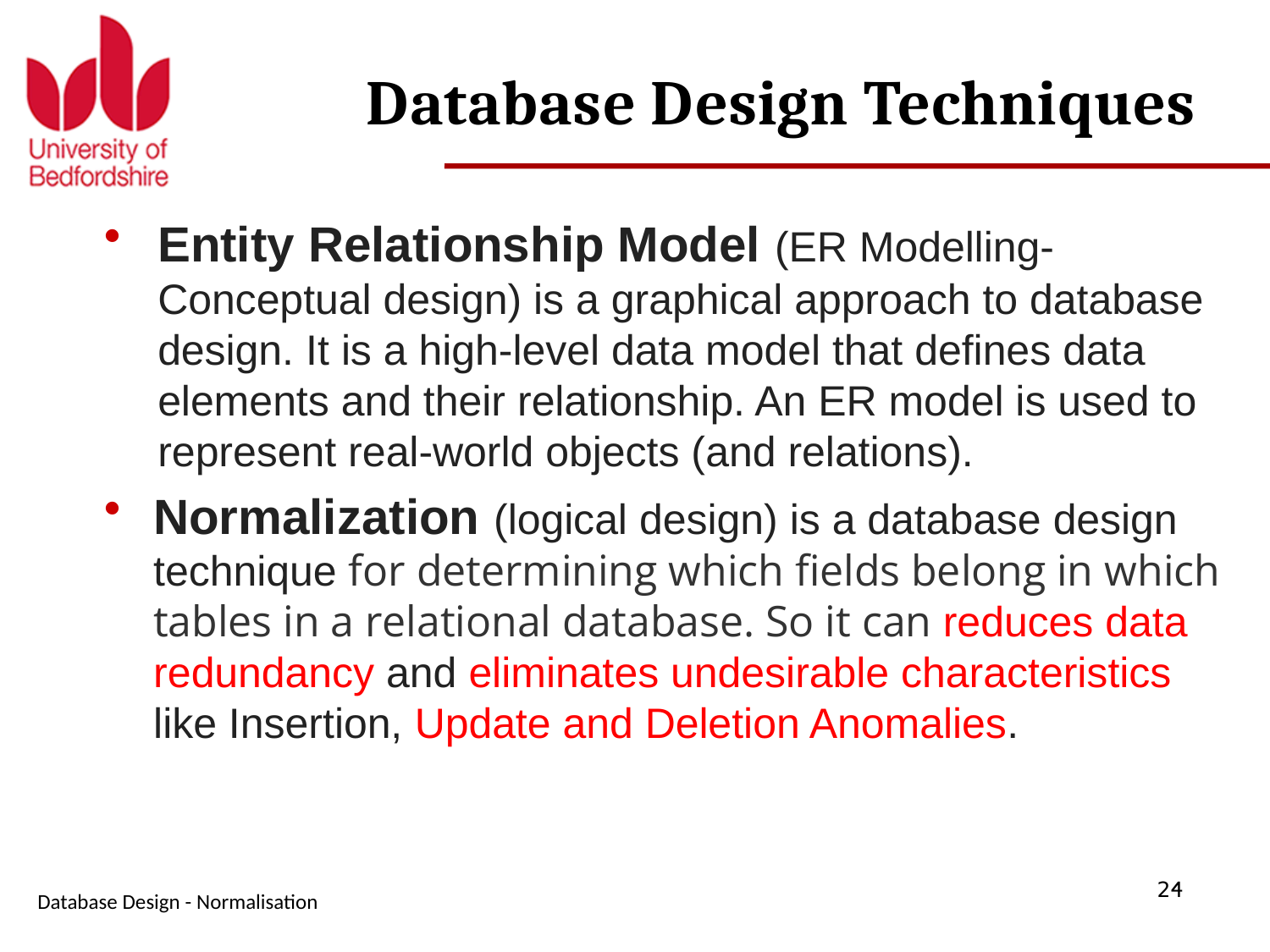

# Database Design Techniques
Entity Relationship Model (ER Modelling- Conceptual design) is a graphical approach to database design. It is a high-level data model that defines data elements and their relationship. An ER model is used to represent real-world objects (and relations).
Normalization (logical design) is a database design technique for determining which fields belong in which tables in a relational database. So it can reduces data redundancy and eliminates undesirable characteristics like Insertion, Update and Deletion Anomalies.
Database Design - Normalisation